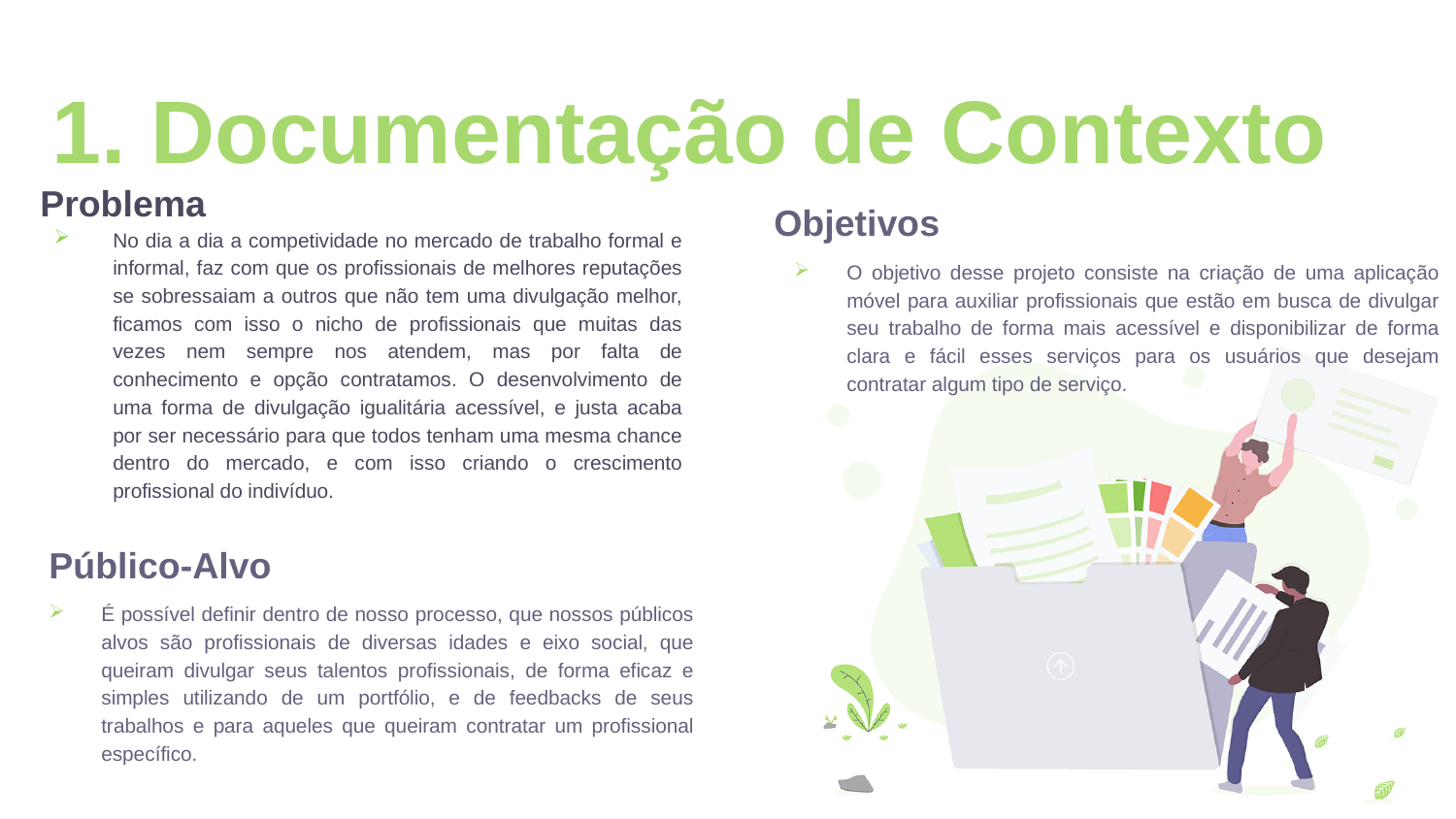

# 1. Documentação de Contexto
Problema
No dia a dia a competividade no mercado de trabalho formal e informal, faz com que os profissionais de melhores reputações se sobressaiam a outros que não tem uma divulgação melhor, ficamos com isso o nicho de profissionais que muitas das vezes nem sempre nos atendem, mas por falta de conhecimento e opção contratamos. O desenvolvimento de uma forma de divulgação igualitária acessível, e justa acaba por ser necessário para que todos tenham uma mesma chance dentro do mercado, e com isso criando o crescimento profissional do indivíduo.

Objetivos
O objetivo desse projeto consiste na criação de uma aplicação móvel para auxiliar profissionais que estão em busca de divulgar seu trabalho de forma mais acessível e disponibilizar de forma clara e fácil esses serviços para os usuários que desejam contratar algum tipo de serviço.

Público-Alvo
É possível definir dentro de nosso processo, que nossos públicos alvos são profissionais de diversas idades e eixo social, que queiram divulgar seus talentos profissionais, de forma eficaz e simples utilizando de um portfólio, e de feedbacks de seus trabalhos e para aqueles que queiram contratar um profissional específico.